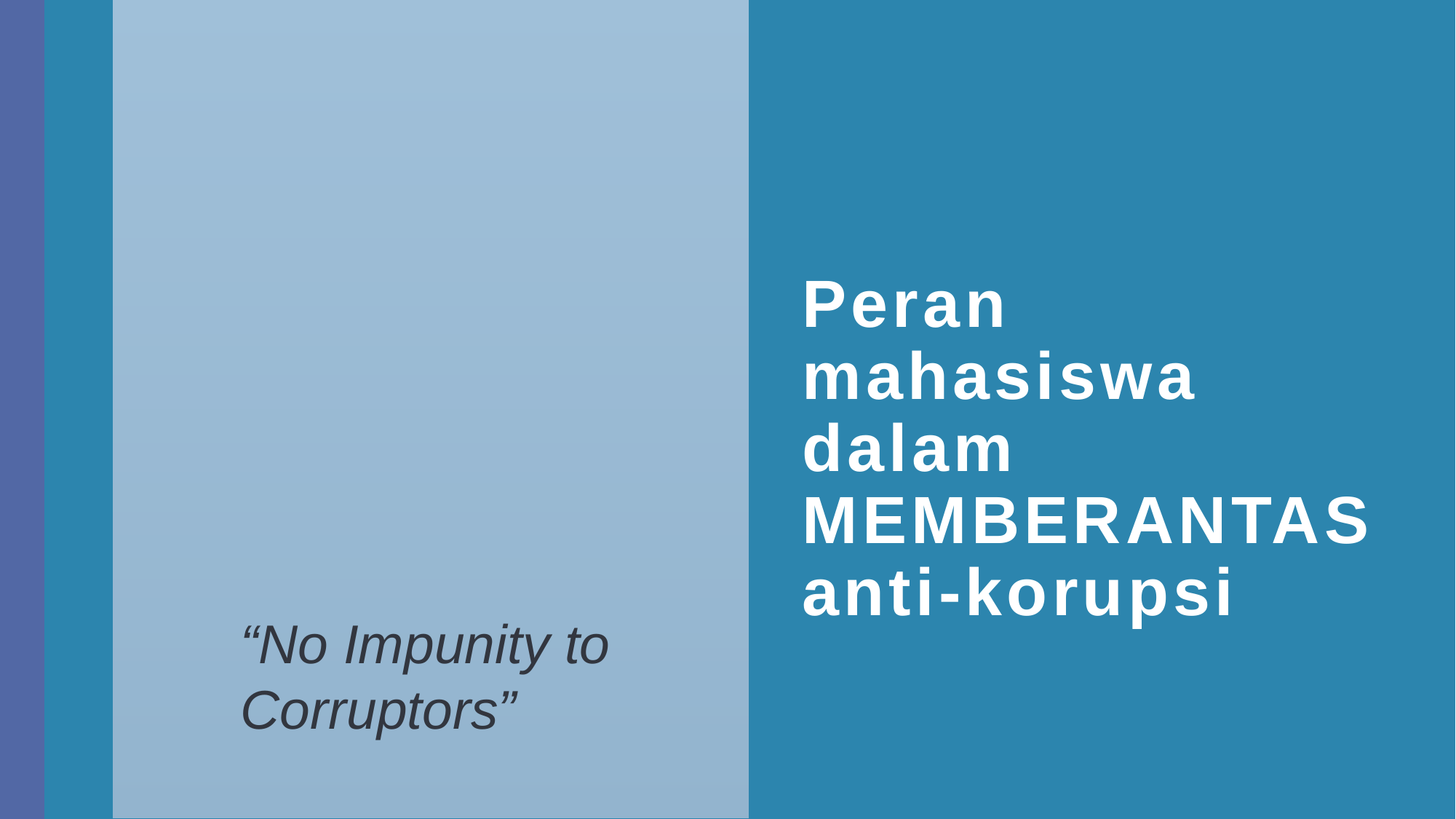

# Peran mahasiswa dalam MEMBERANTAS anti-korupsi
“No Impunity to Corruptors”